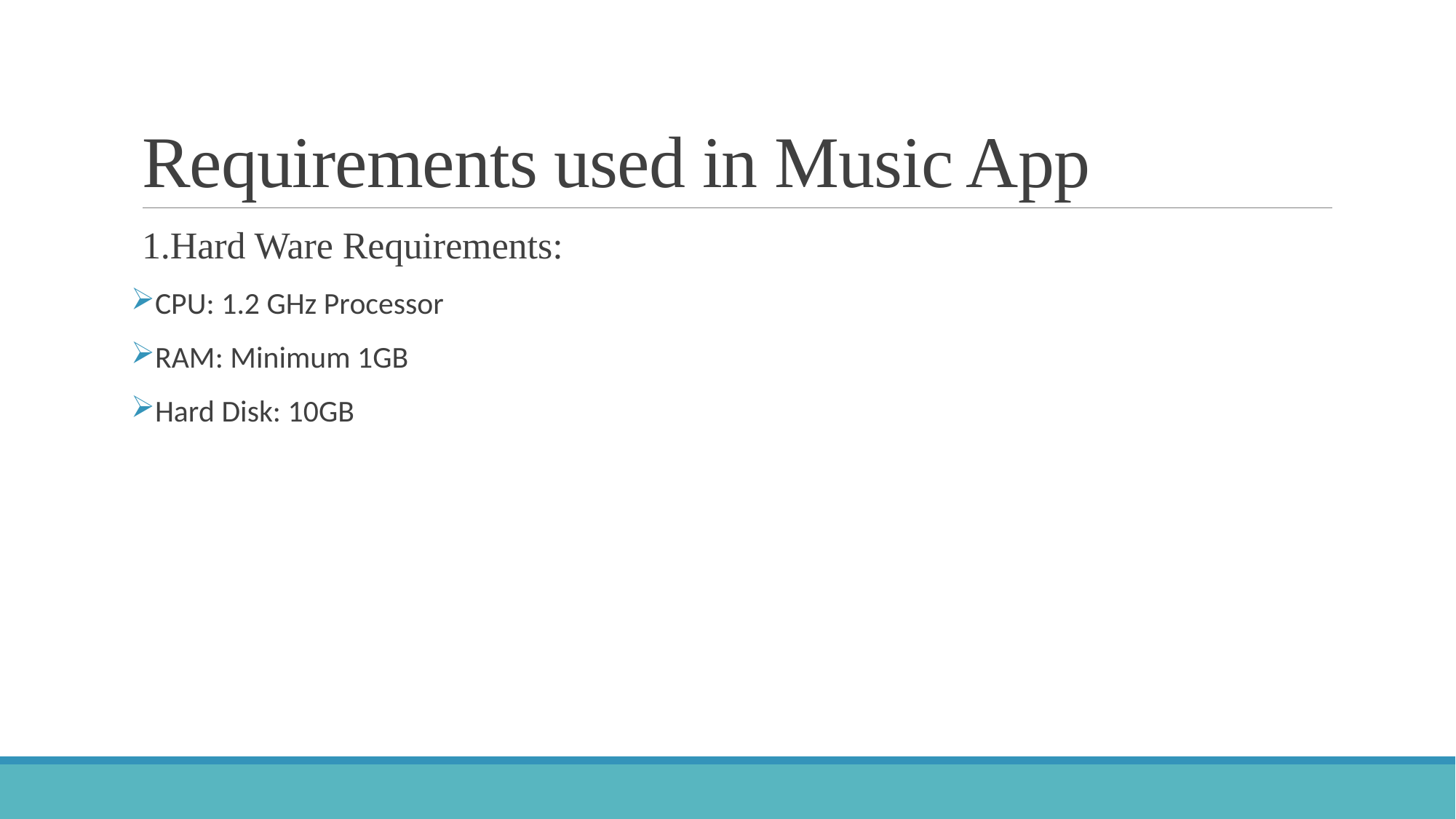

# Requirements used in Music App
1.Hard Ware Requirements:
CPU: 1.2 GHz Processor
RAM: Minimum 1GB
Hard Disk: 10GB